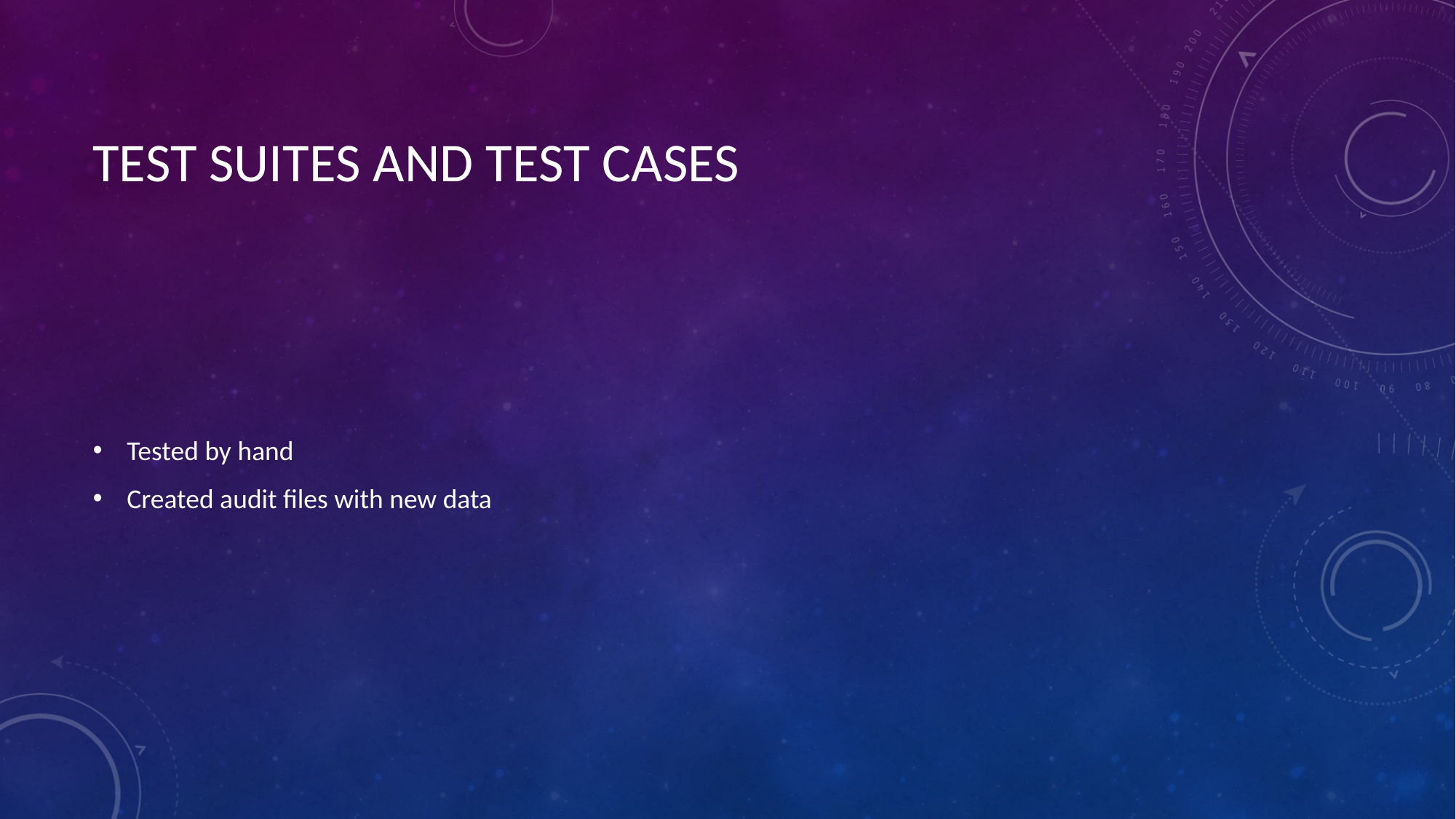

# Test suites and test cases
Tested by hand
Created audit files with new data